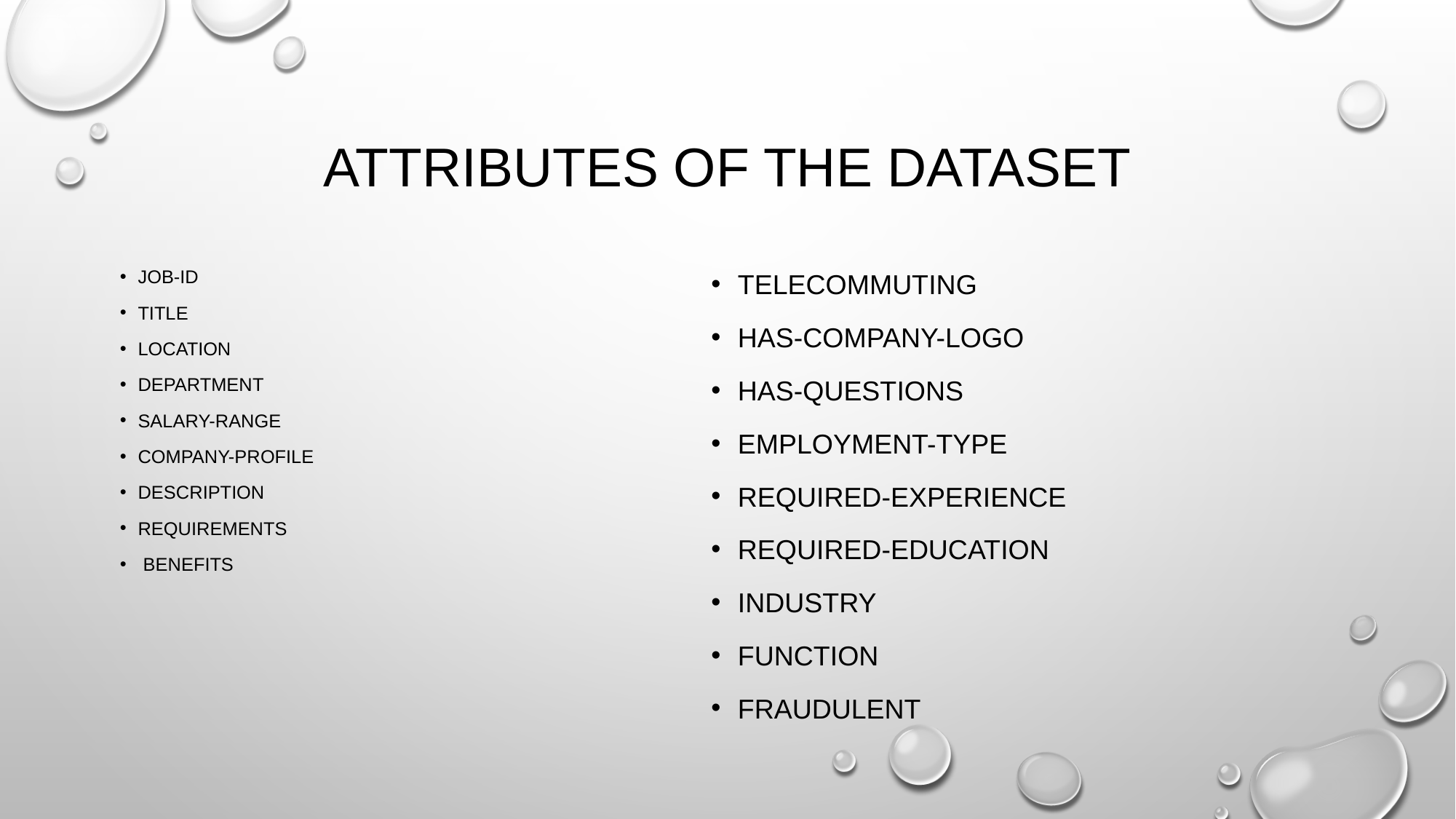

# Attributes of the Dataset
JOB-ID
TITLE
LOCATION
DEPARTMENT
SALARY-RANGE
COMPANY-PROFILE
DESCRIPTION
REQUIREMENTS
 BENEFITS
TELECOMMuTING
HAS-COMPANY-LOGO
HAS-QUESTIONS
EMPLOYMENT-TYPE
REQUIRED-EXPERIENCE
REQUIRED-EDUCATION
INDUSTRY
FUNCTION
FRAUDULENT